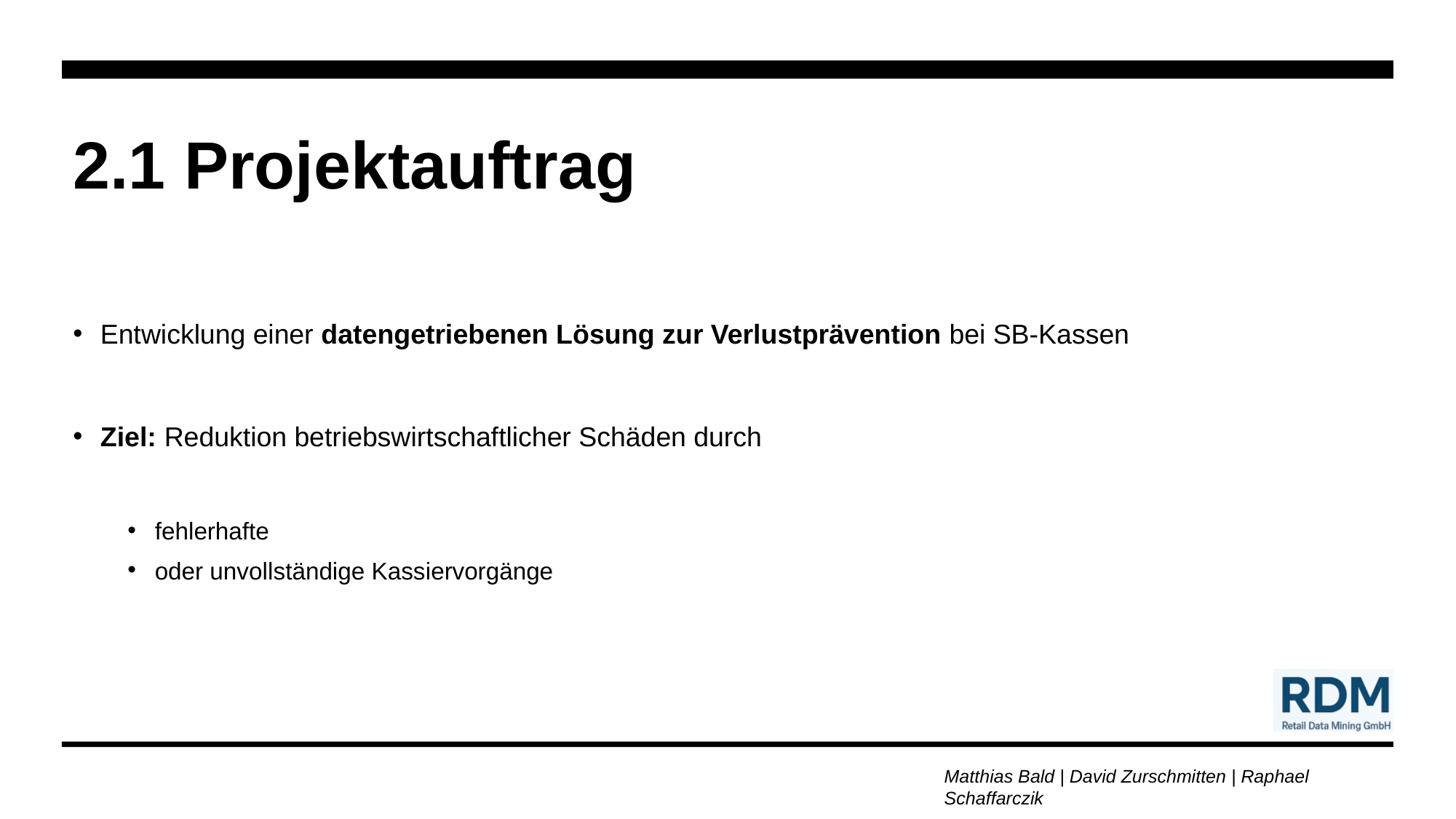

# 2.1 Projektauftrag
Entwicklung einer datengetriebenen Lösung zur Verlustprävention bei SB-Kassen

Ziel: Reduktion betriebswirtschaftlicher Schäden durch

fehlerhafte
oder unvollständige Kassiervorgänge